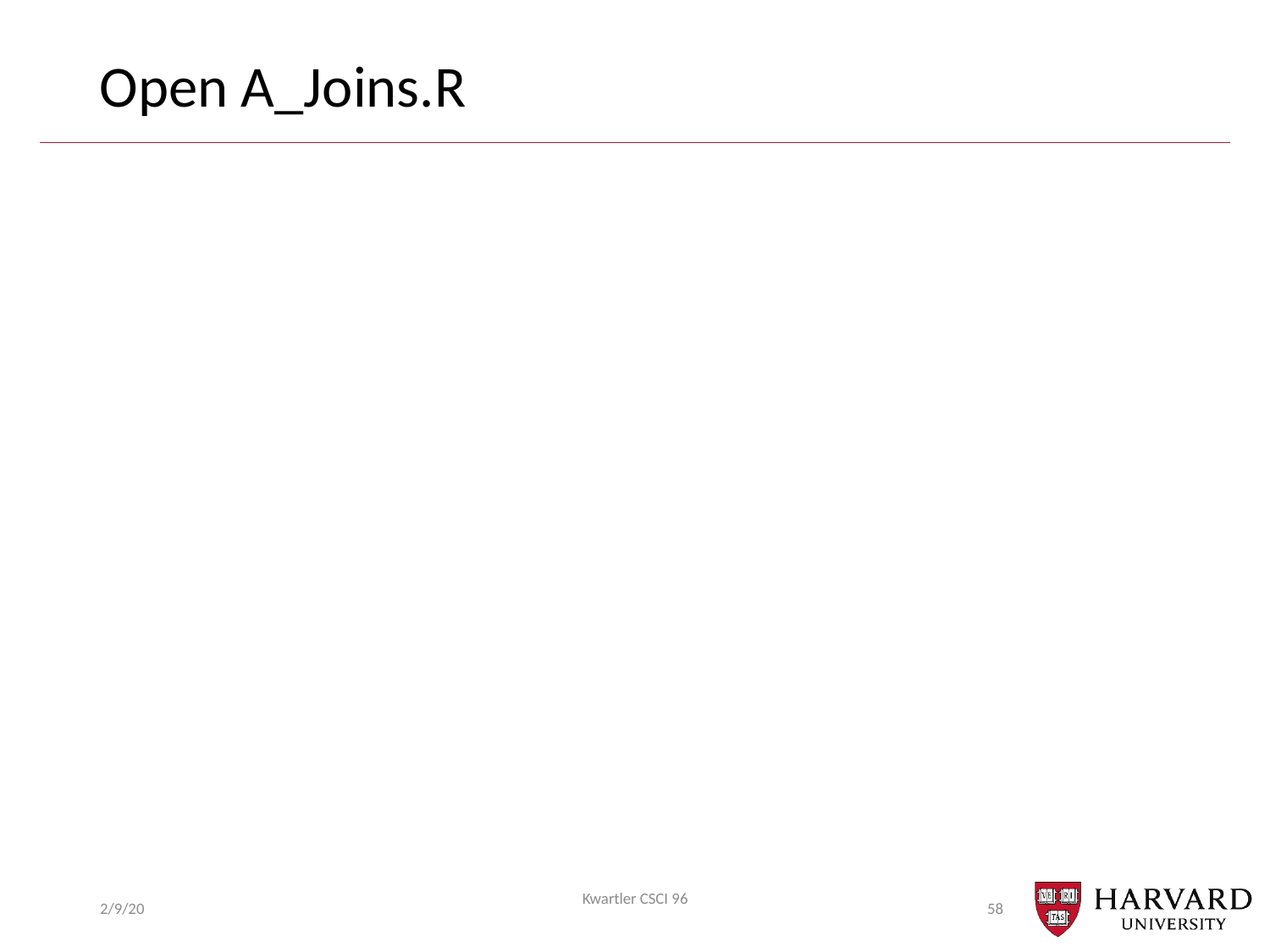

# Open A_Joins.R
2/9/20
Kwartler CSCI 96
58